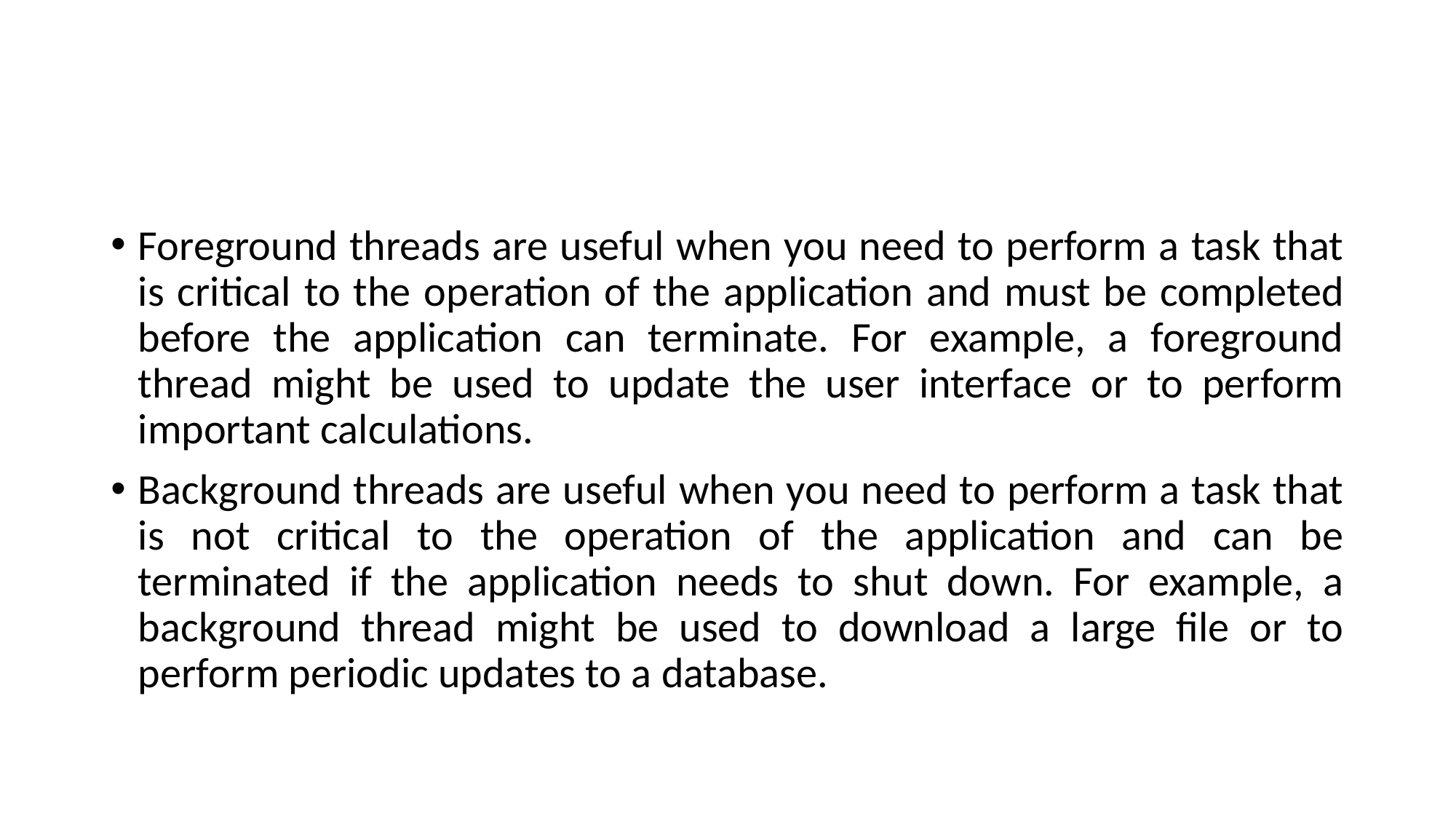

#
Foreground threads are useful when you need to perform a task that is critical to the operation of the application and must be completed before the application can terminate. For example, a foreground thread might be used to update the user interface or to perform important calculations.
Background threads are useful when you need to perform a task that is not critical to the operation of the application and can be terminated if the application needs to shut down. For example, a background thread might be used to download a large file or to perform periodic updates to a database.